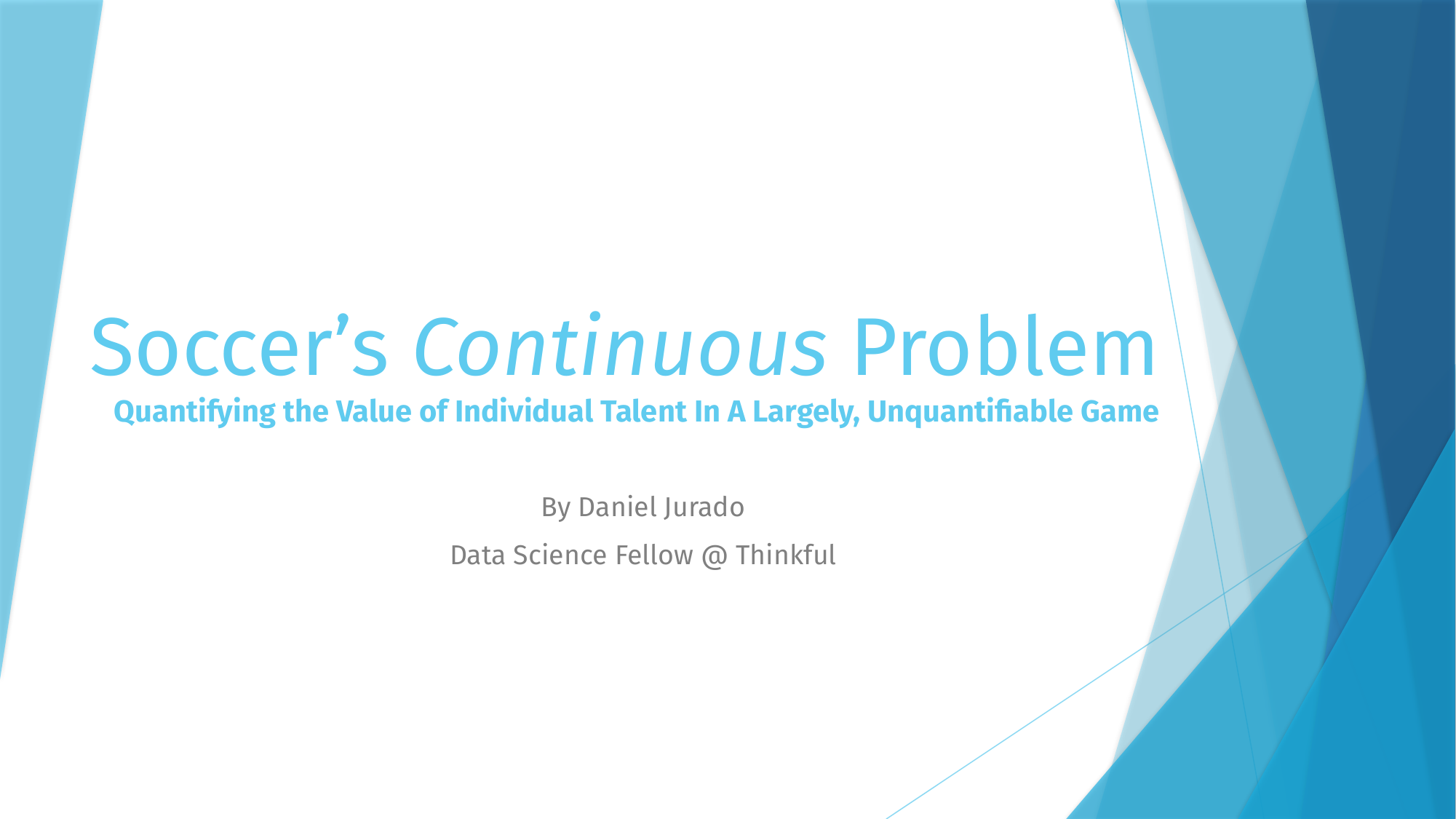

# Soccer’s Continuous Problem Quantifying the Value of Individual Talent In A Largely, Unquantifiable Game
By Daniel Jurado
Data Science Fellow @ Thinkful